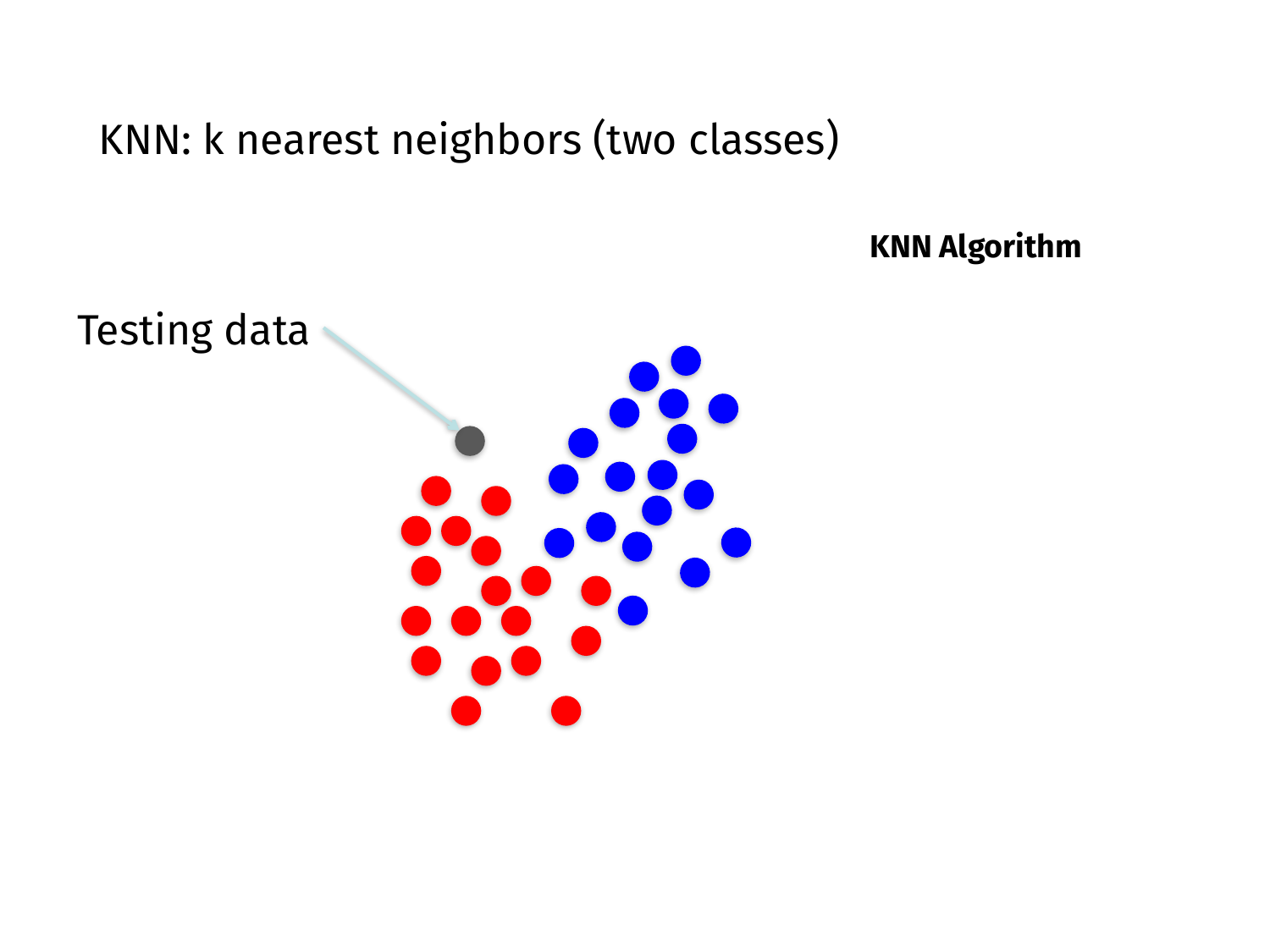

KNN: k nearest neighbors (two classes)
KNN Algorithm

Testing data